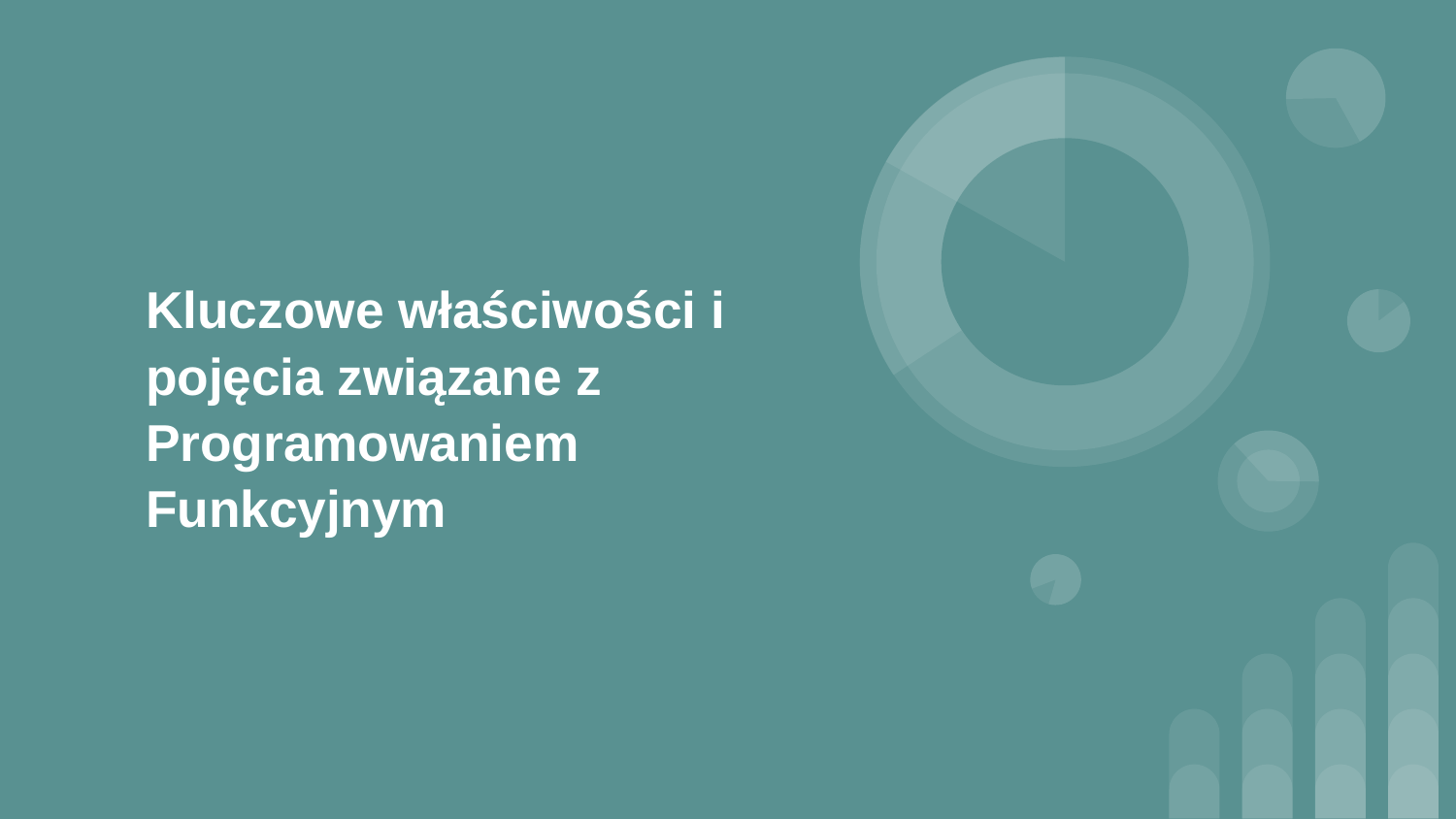

# Kluczowe właściwości i pojęcia związane z Programowaniem Funkcyjnym